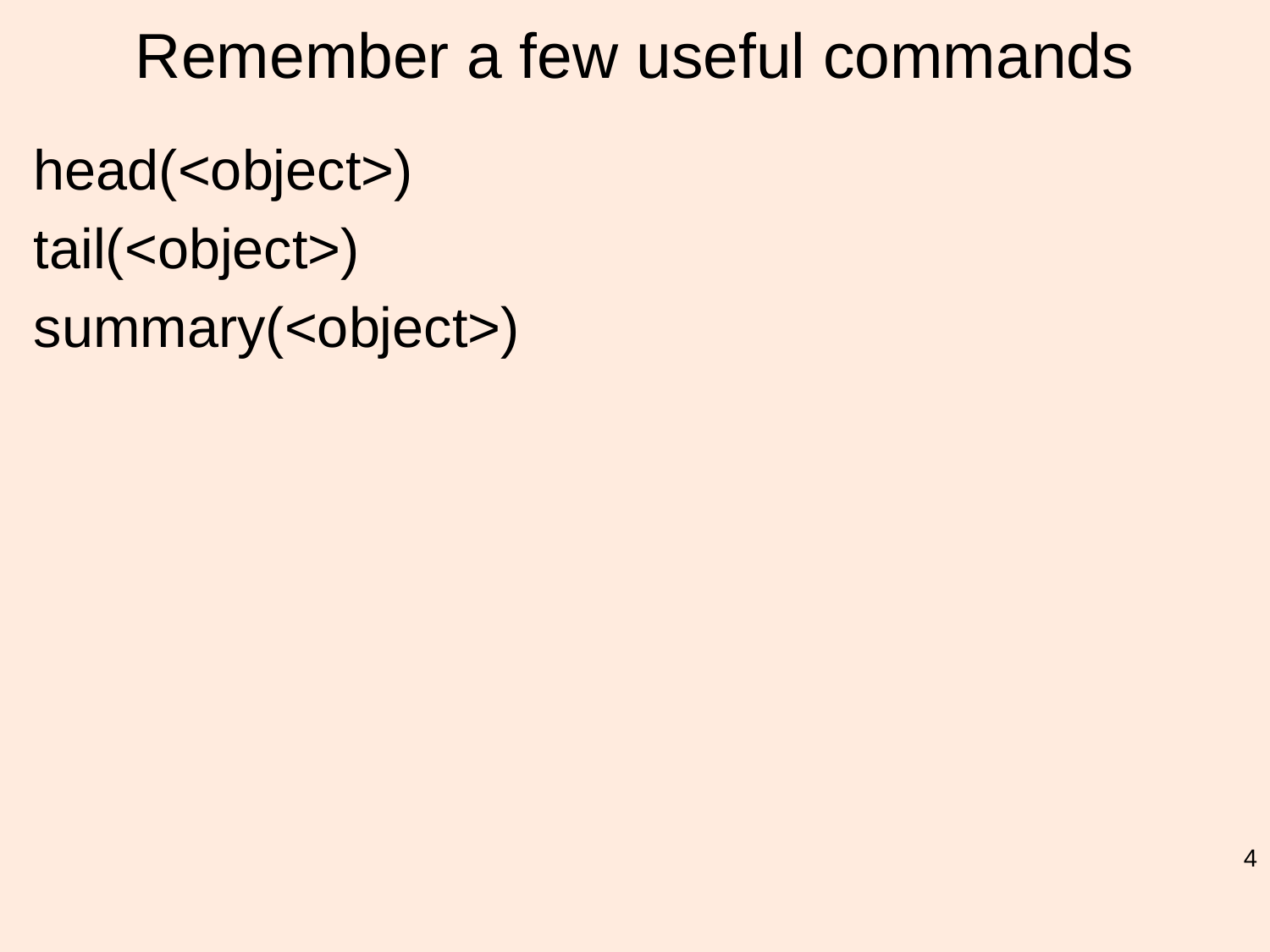

# Remember a few useful commands
head(<object>)
tail(<object>)
summary(<object>)
4